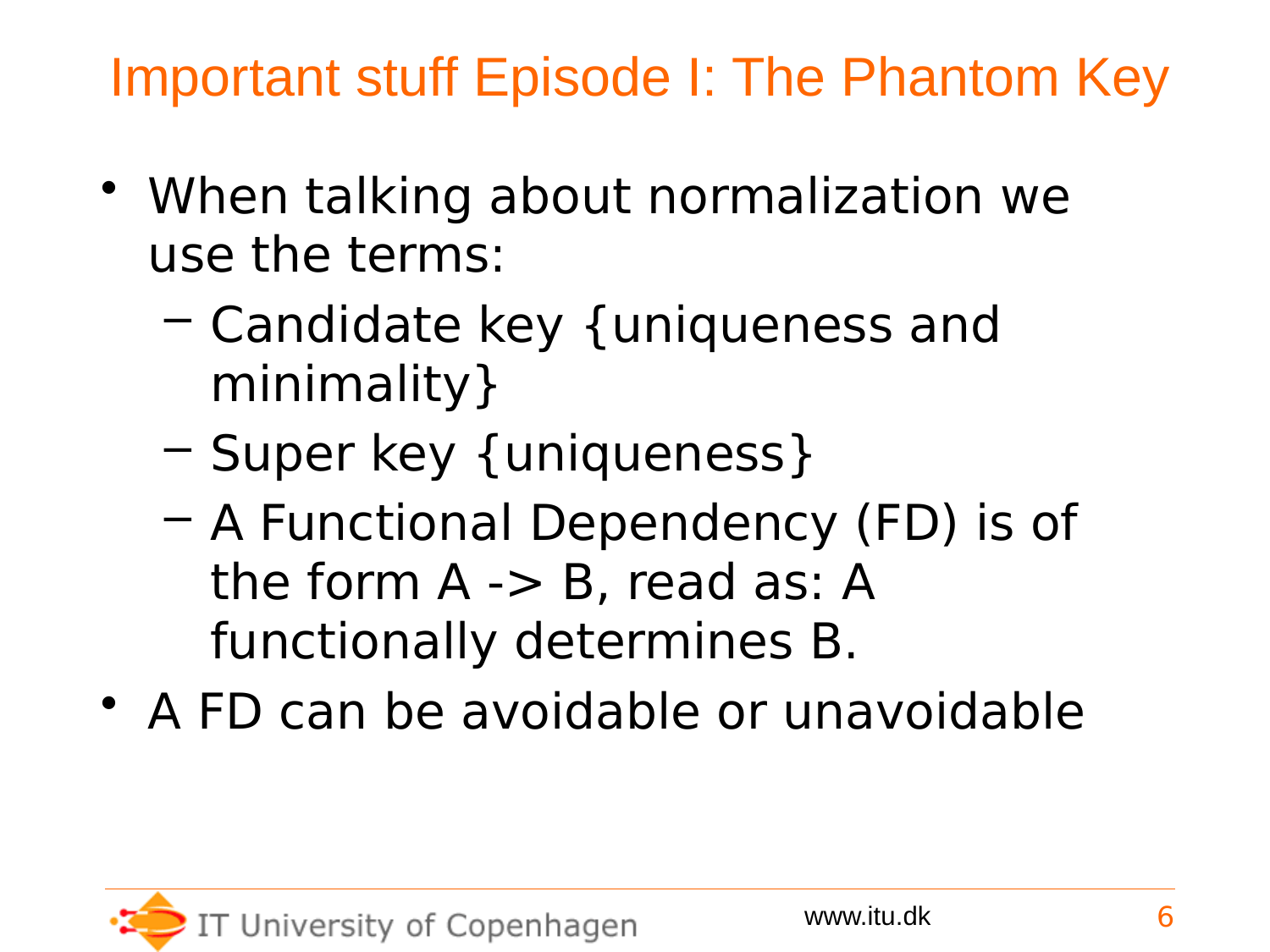

Important stuff Episode I: The Phantom Key
When talking about normalization we use the terms:
Candidate key {uniqueness and minimality}
Super key {uniqueness}
A Functional Dependency (FD) is of the form A -> B, read as: A functionally determines B.
A FD can be avoidable or unavoidable
6